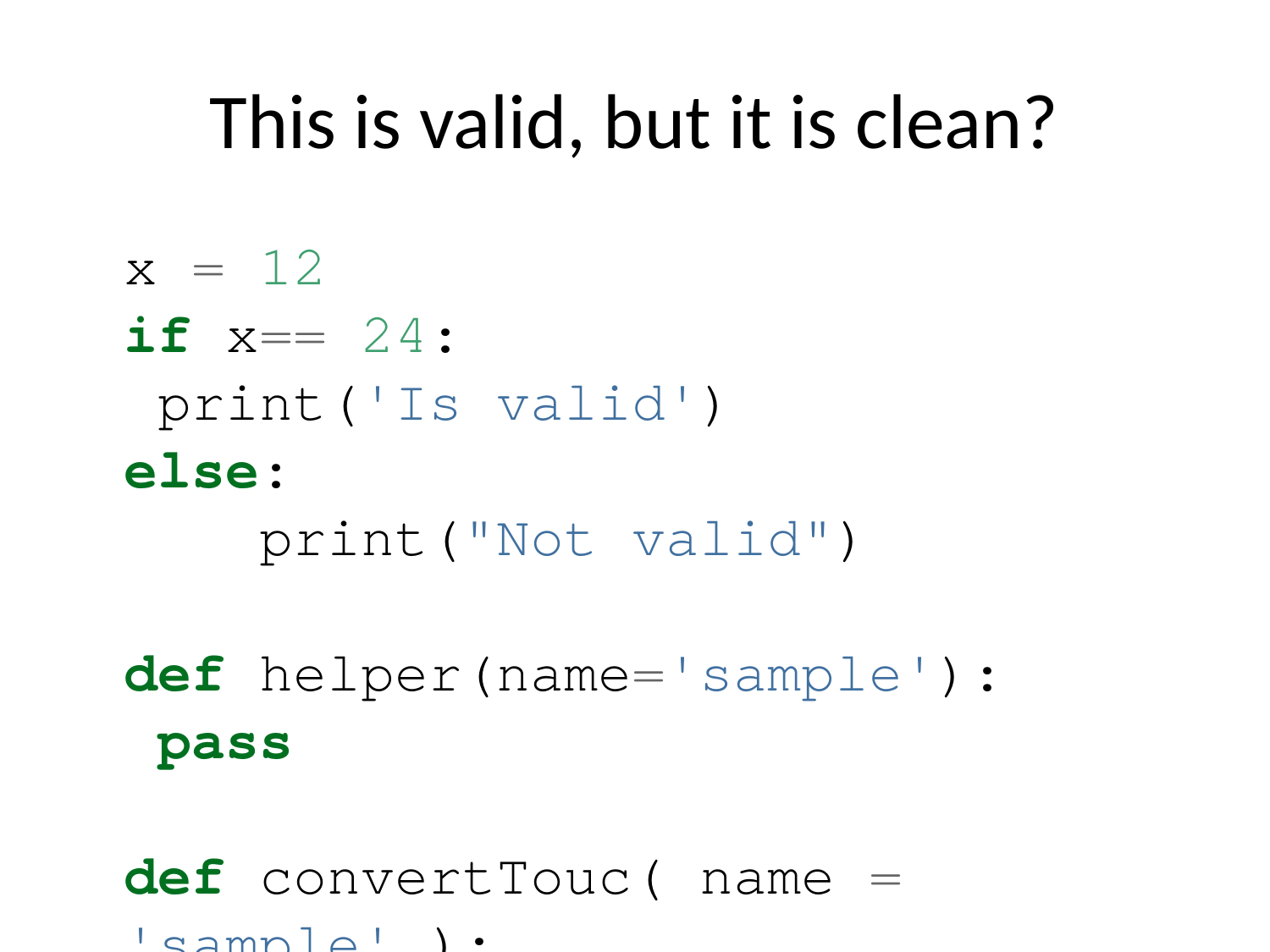

# This is valid, but it is clean?
x = 12
if x== 24:
 print('Is valid')
else:
    print("Not valid")
def helper(name='sample'):
 pass
def convertTouc( name = 'sample' ):
         return name.upper()